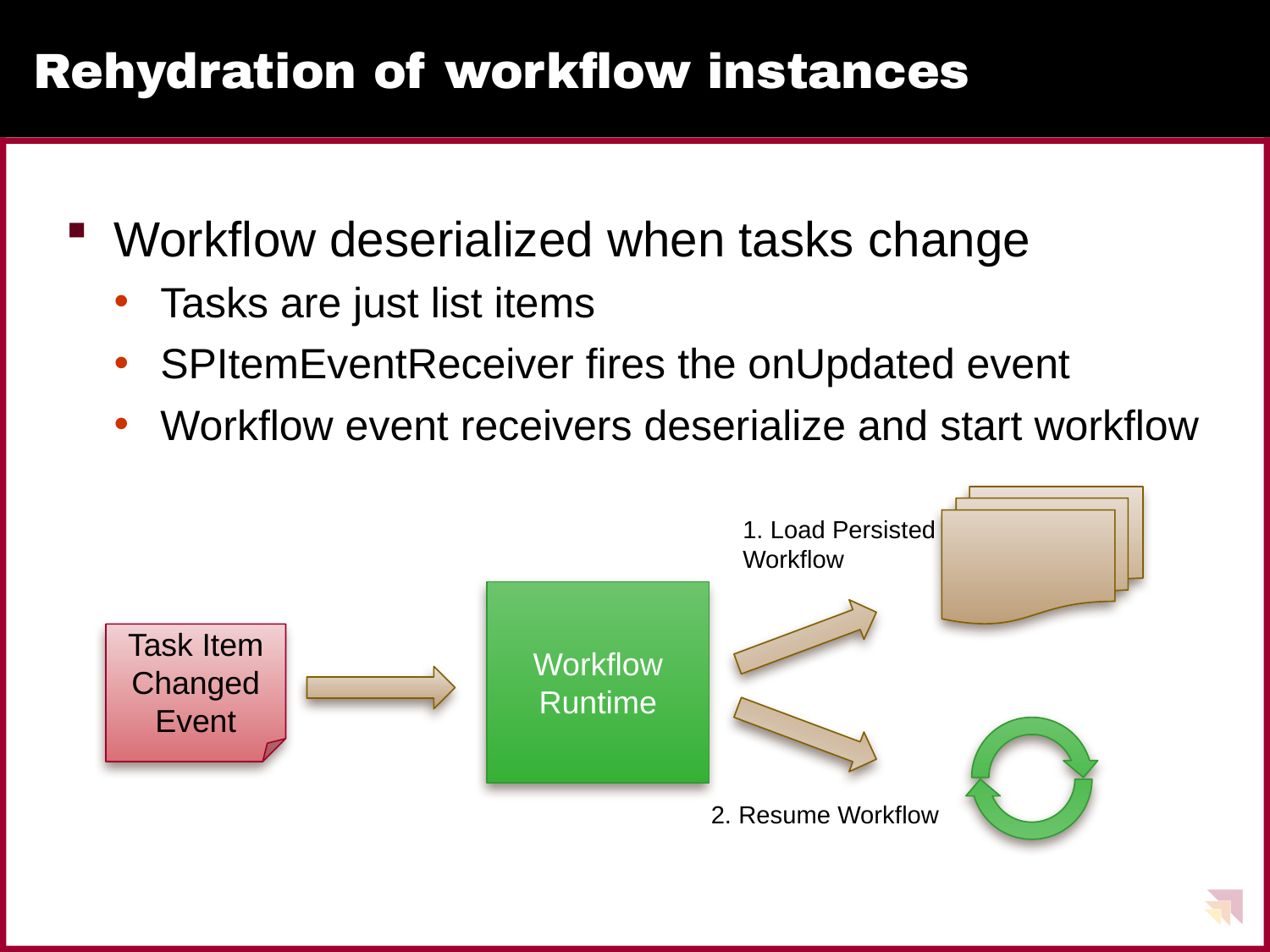

# Rehydration of workflow instances
Workflow deserialized when tasks change
Tasks are just list items
SPItemEventReceiver fires the onUpdated event
Workflow event receivers deserialize and start workflow

1. Load Persisted Workflow
Workflow Runtime

Task Item Changed Event

2. Resume Workflow